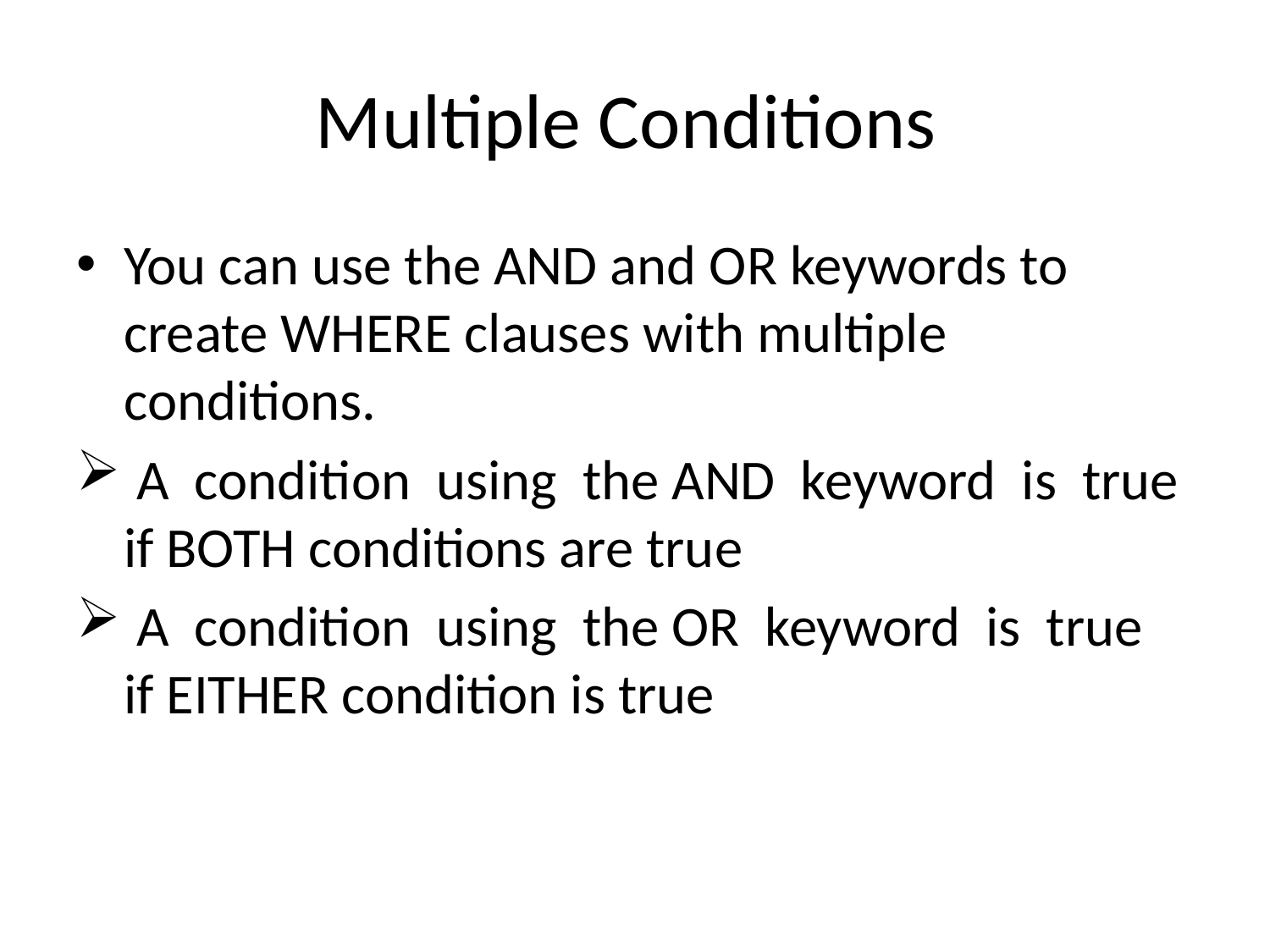

# Multiple Conditions
You can use the AND and OR keywords to create WHERE clauses with multiple conditions.
 A  condition  using  the AND  keyword  is  true  if BOTH conditions are true
 A  condition  using  the OR  keyword  is  true  if EITHER condition is true